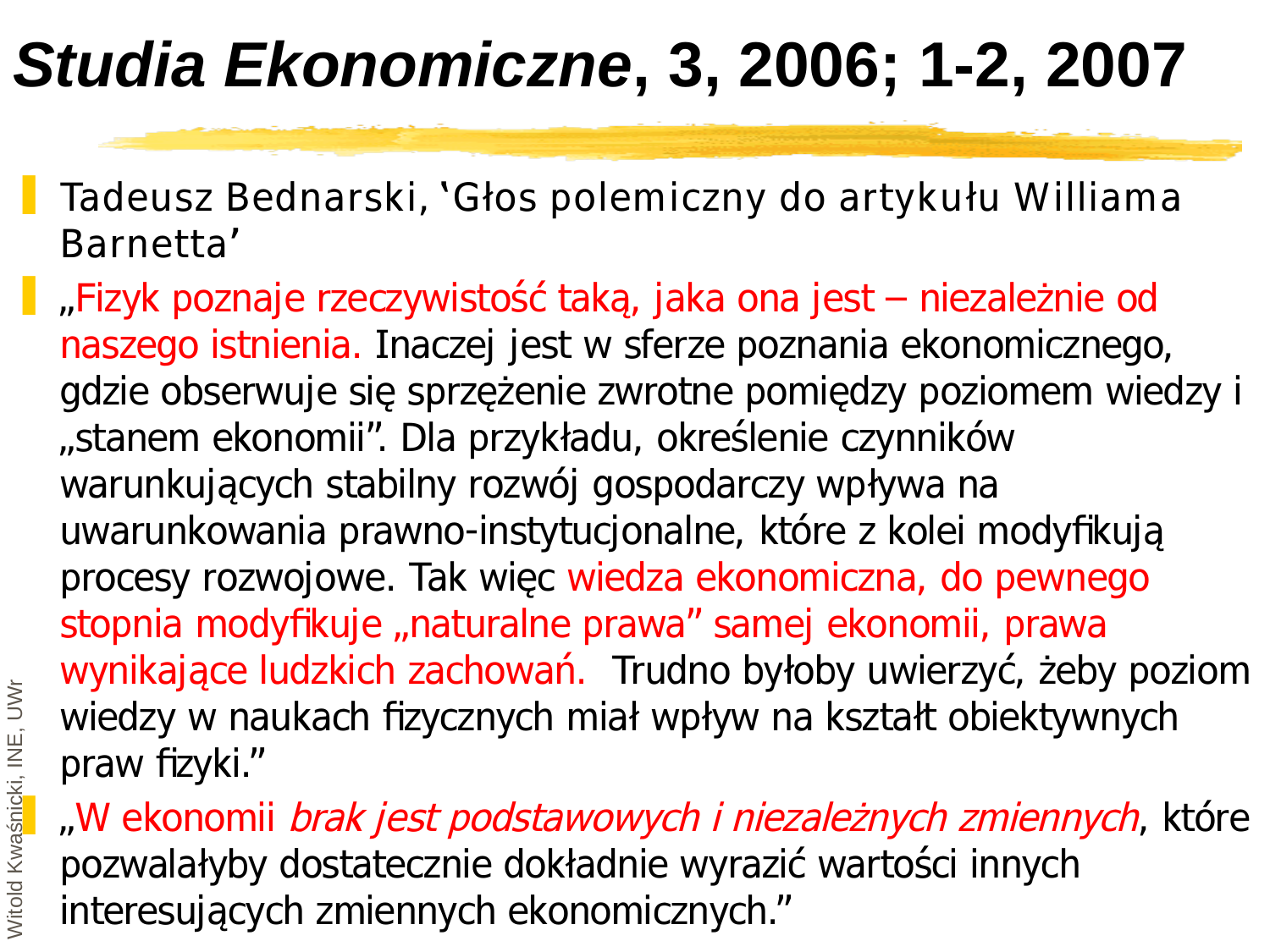

# Studia Ekonomiczne, 3, 2006; 1-2, 2007
Tadeusz Bednarski, ‘Głos polemiczny do artykułu Williama Barnetta’
„Fizyk poznaje rzeczywistość taką, jaka ona jest – niezależnie od naszego istnienia. Inaczej jest w sferze poznania ekonomicznego, gdzie obserwuje się sprzężenie zwrotne pomiędzy poziomem wiedzy i „stanem ekonomii”. Dla przykładu, określenie czynników warunkujących stabilny rozwój gospodarczy wpływa na uwarunkowania prawno-instytucjonalne, które z kolei modyfikują procesy rozwojowe. Tak więc wiedza ekonomiczna, do pewnego stopnia modyfikuje „naturalne prawa” samej ekonomii, prawa wynikające ludzkich zachowań.  Trudno byłoby uwierzyć, żeby poziom wiedzy w naukach fizycznych miał wpływ na kształt obiektywnych praw fizyki.”
„W ekonomii brak jest podstawowych i niezależnych zmiennych, które pozwalałyby dostatecznie dokładnie wyrazić wartości innych interesujących zmiennych ekonomicznych.”

Witold Kwaśnicki, INE, UWr